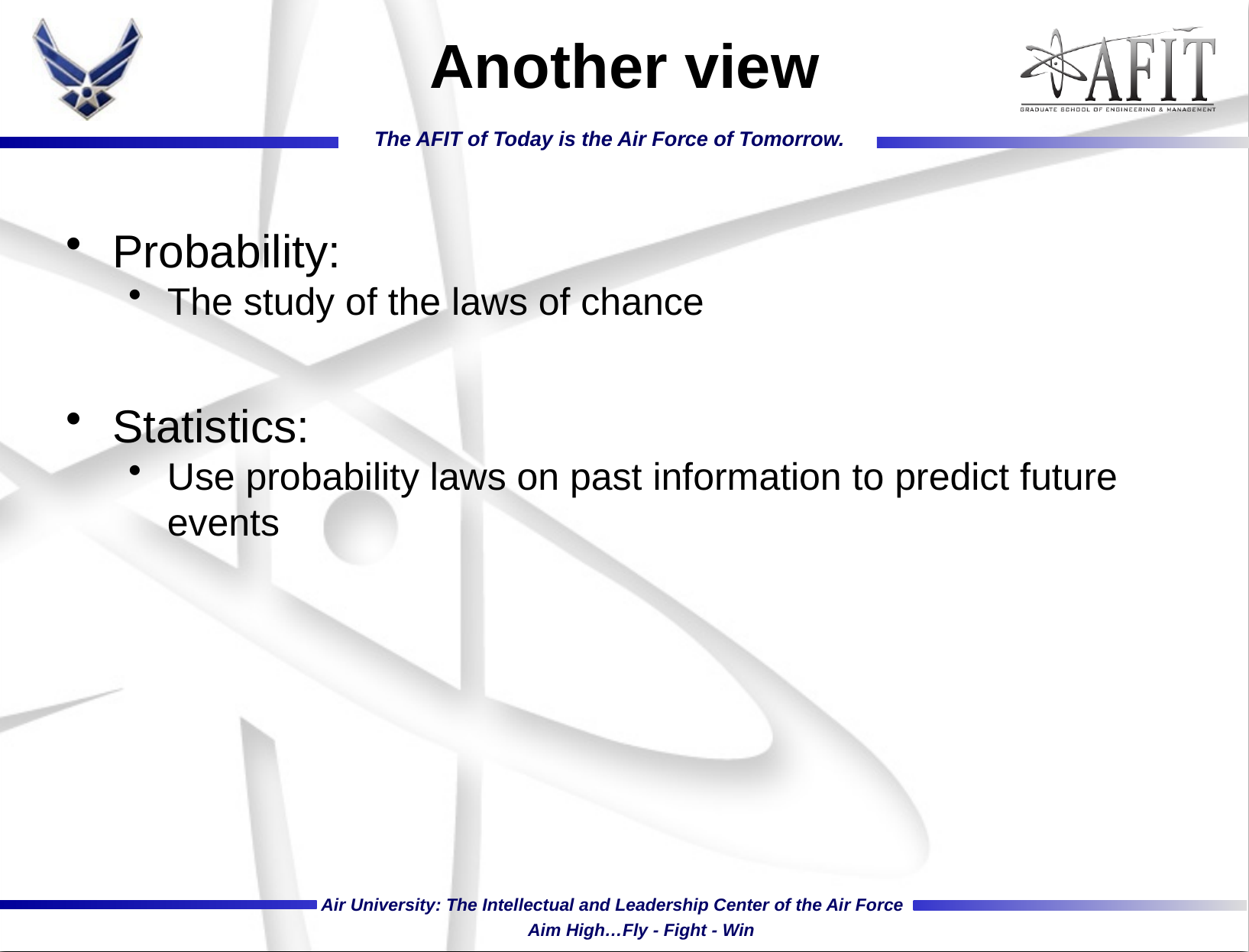

# Another view
Probability:
The study of the laws of chance

Statistics:
Use probability laws on past information to predict future events